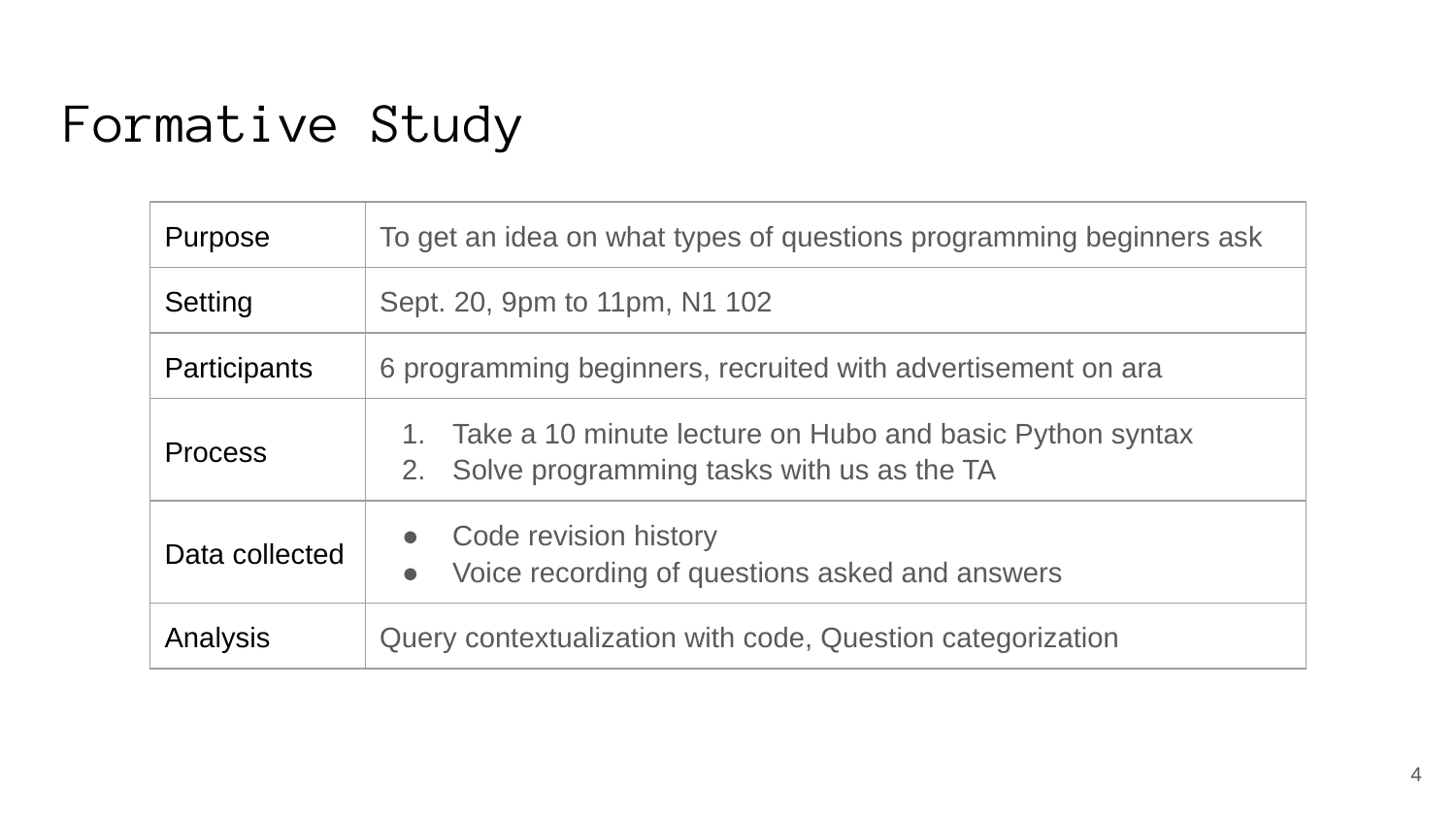

# Formative Study
| Purpose | To get an idea on what types of questions programming beginners ask |
| --- | --- |
| Setting | Sept. 20, 9pm to 11pm, N1 102 |
| Participants | 6 programming beginners, recruited with advertisement on ara |
| Process | Take a 10 minute lecture on Hubo and basic Python syntax Solve programming tasks with us as the TA |
| Data collected | Code revision history Voice recording of questions asked and answers |
| Analysis | Query contextualization with code, Question categorization |
4